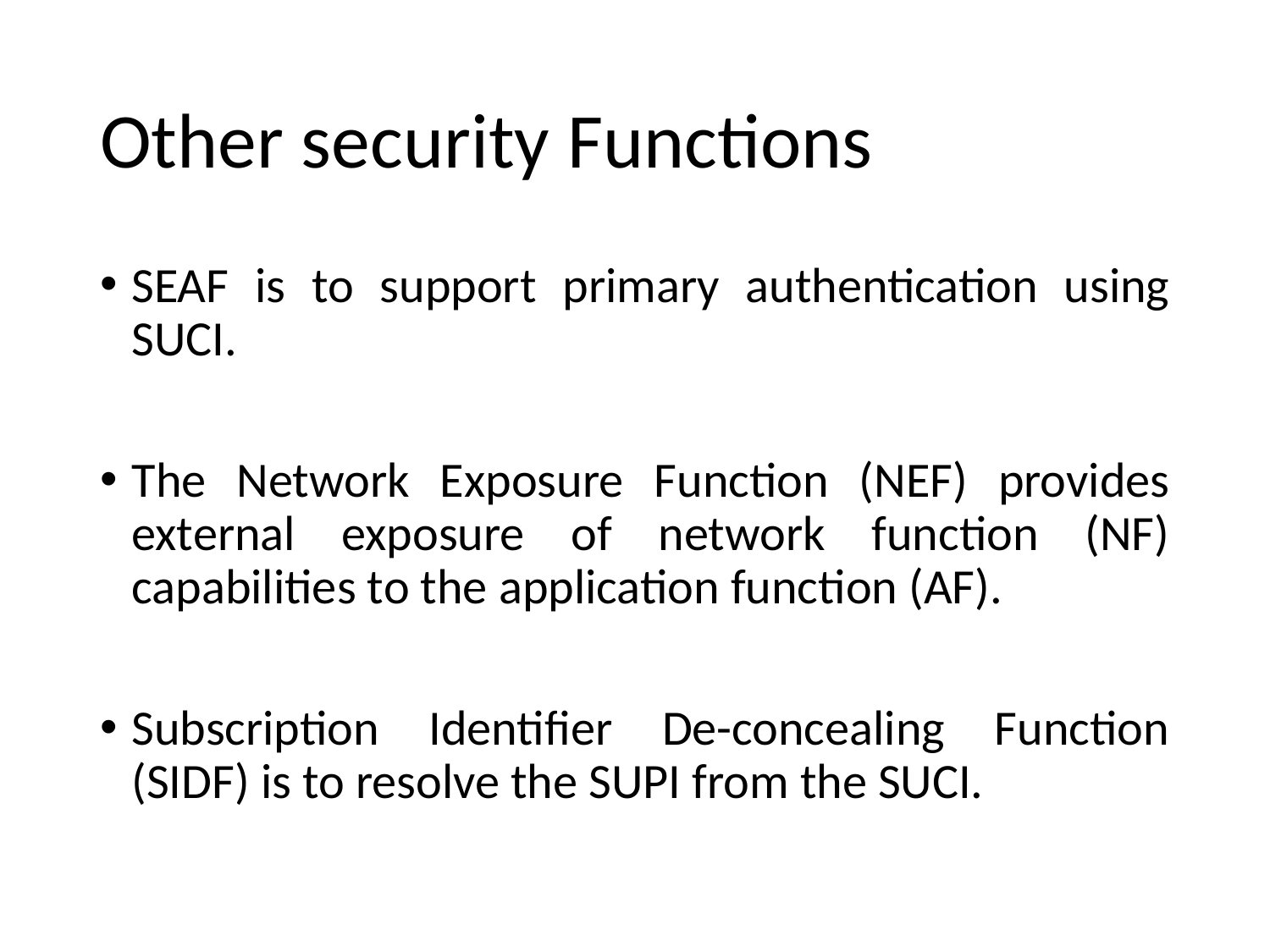

# Other security Functions
SEAF is to support primary authentication using SUCI.

The Network Exposure Function (NEF) provides external exposure of network function (NF) capabilities to the application function (AF).

Subscription Identifier De-concealing Function (SIDF) is to resolve the SUPI from the SUCI.